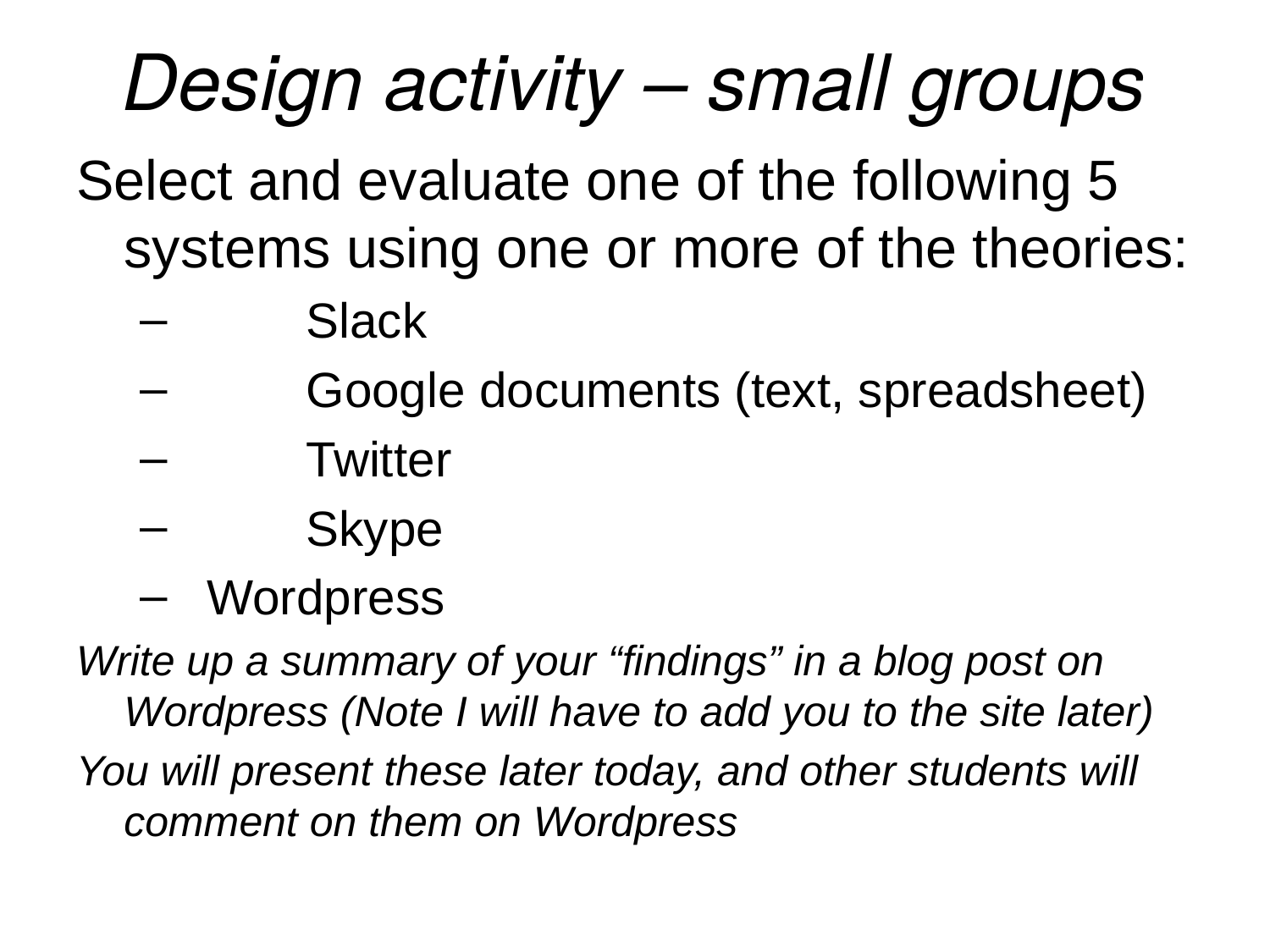

# Design activity – small groups
Select and evaluate one of the following 5 systems using one or more of the theories:
	Slack
	Google documents (text, spreadsheet)
	Twitter
	Skype
  Wordpress
Write up a summary of your “findings” in a blog post on Wordpress (Note I will have to add you to the site later)
You will present these later today, and other students will comment on them on Wordpress